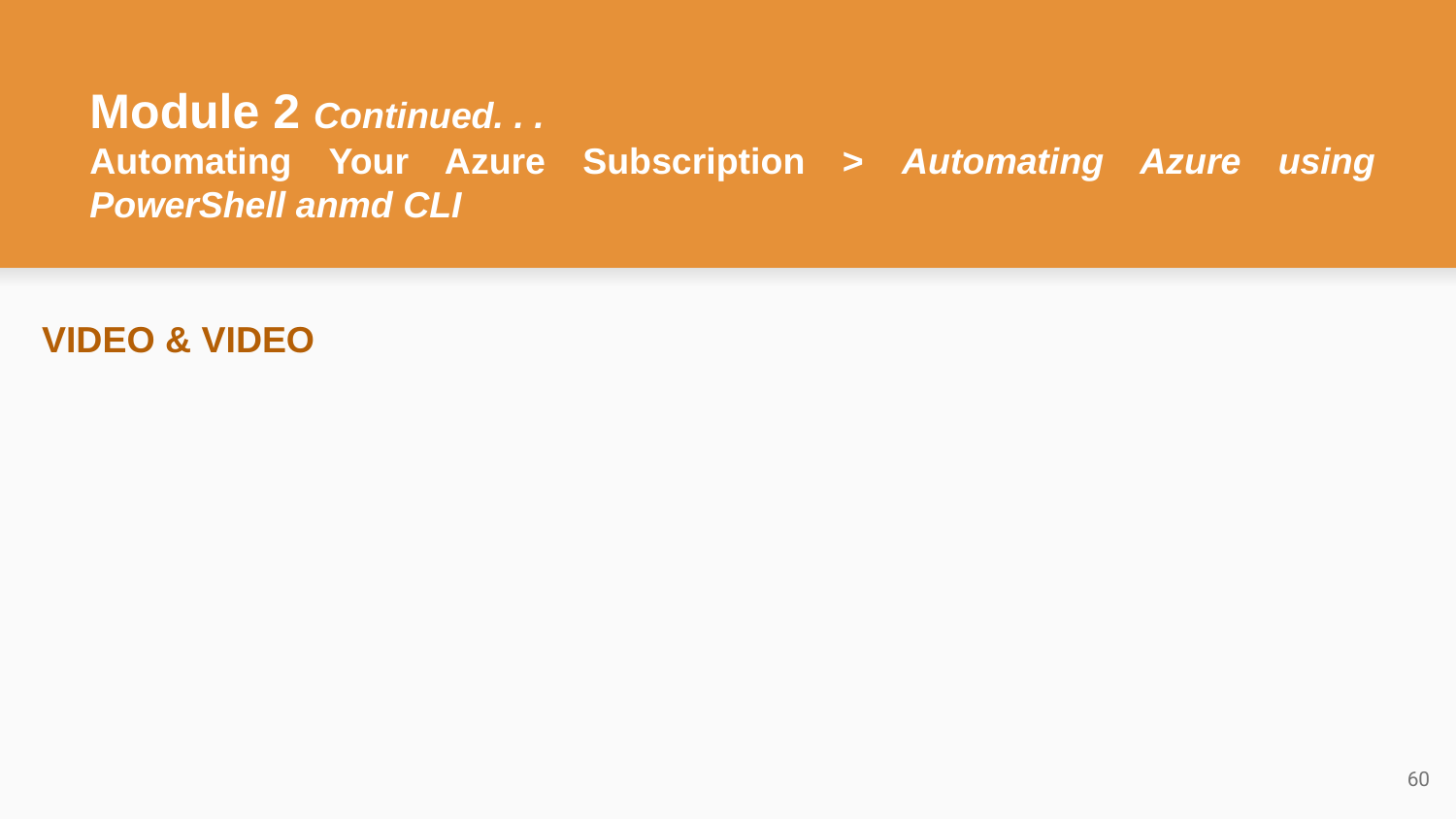

# Module 2 Continued. . .
Automating Your Azure Subscription > Automating Azure using PowerShell anmd CLI
VIDEO & VIDEO
60